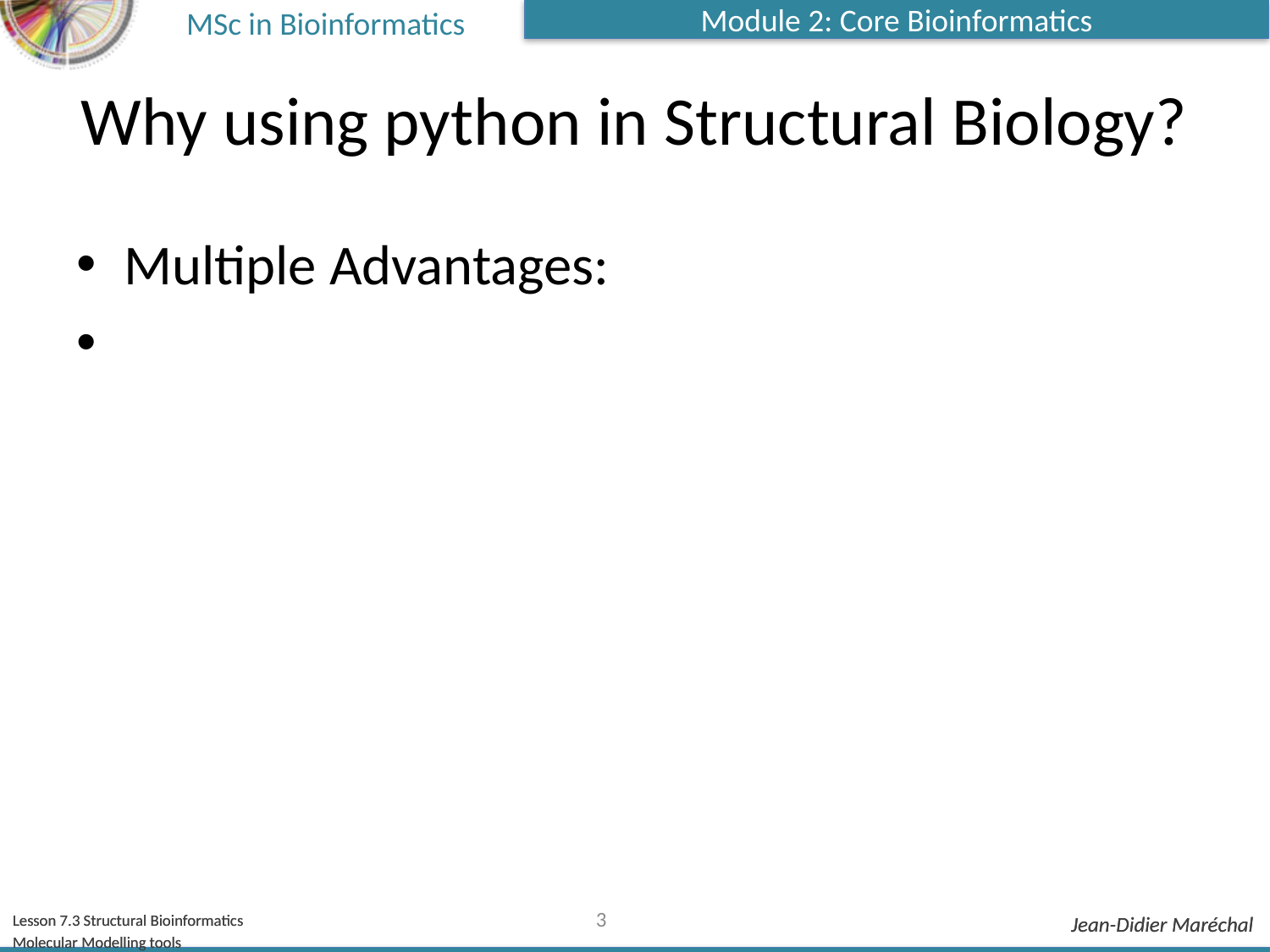

# Why using python in Structural Biology?
Multiple Advantages:

3